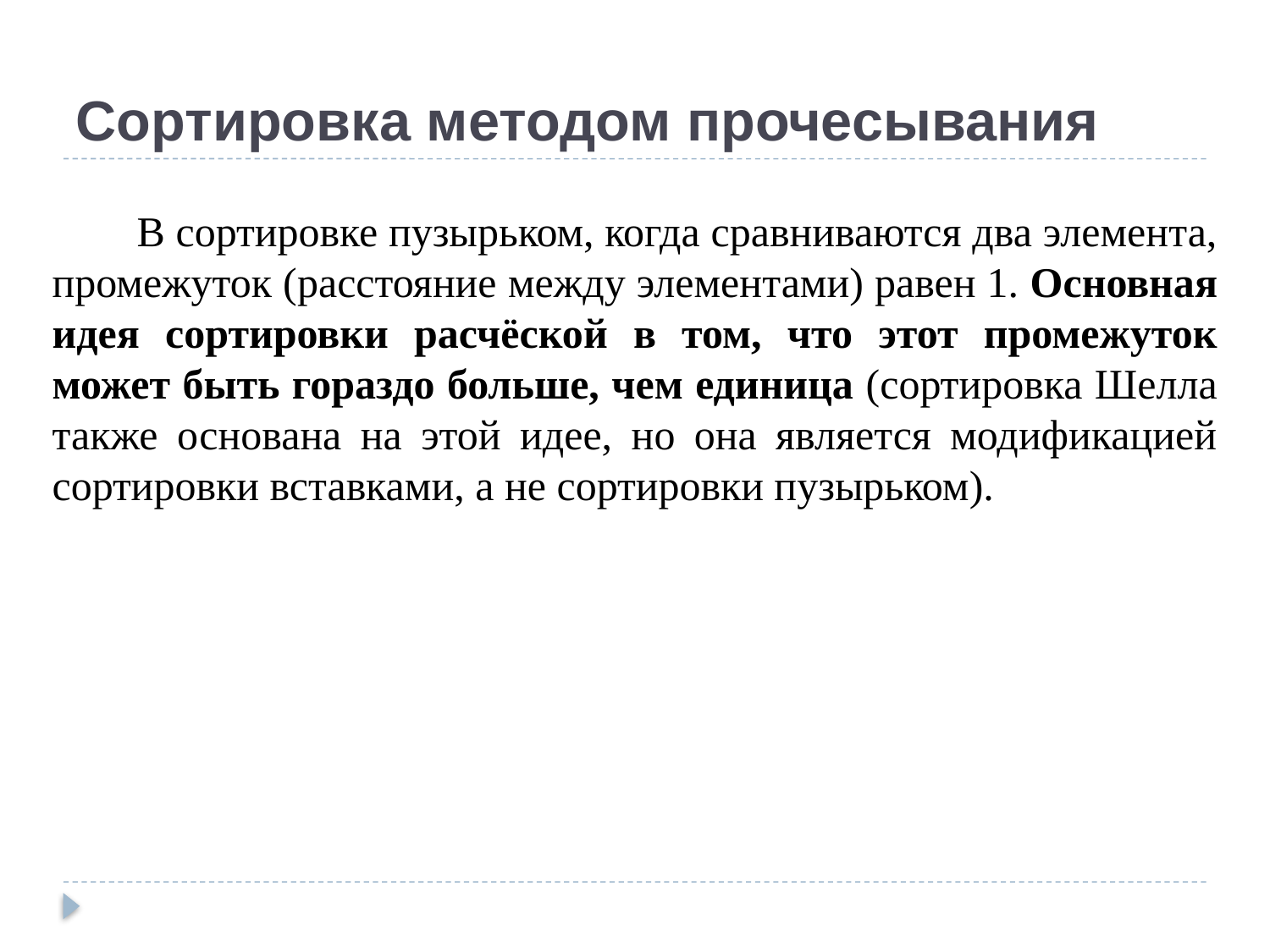

# Сортировка методом прочесывания
В сортировке пузырьком, когда сравниваются два элемента, промежуток (расстояние между элементами) равен 1. Основная идея сортировки расчёской в том, что этот промежуток может быть гораздо больше, чем единица (сортировка Шелла также основана на этой идее, но она является модификацией сортировки вставками, а не сортировки пузырьком).